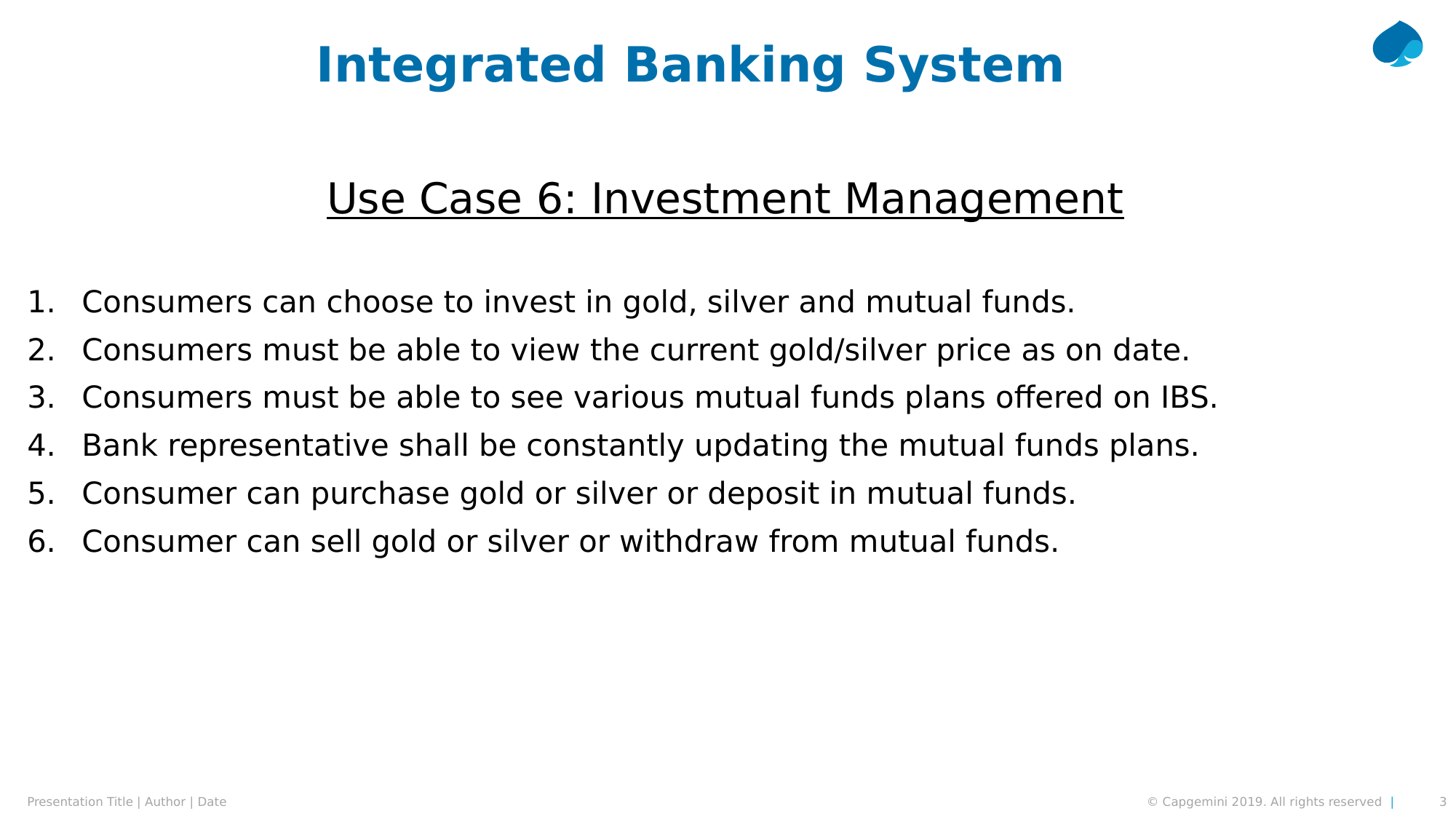

# Integrated Banking System
Use Case 6: Investment Management

Consumers can choose to invest in gold, silver and mutual funds.
Consumers must be able to view the current gold/silver price as on date.
Consumers must be able to see various mutual funds plans offered on IBS.
Bank representative shall be constantly updating the mutual funds plans.
Consumer can purchase gold or silver or deposit in mutual funds.
Consumer can sell gold or silver or withdraw from mutual funds.